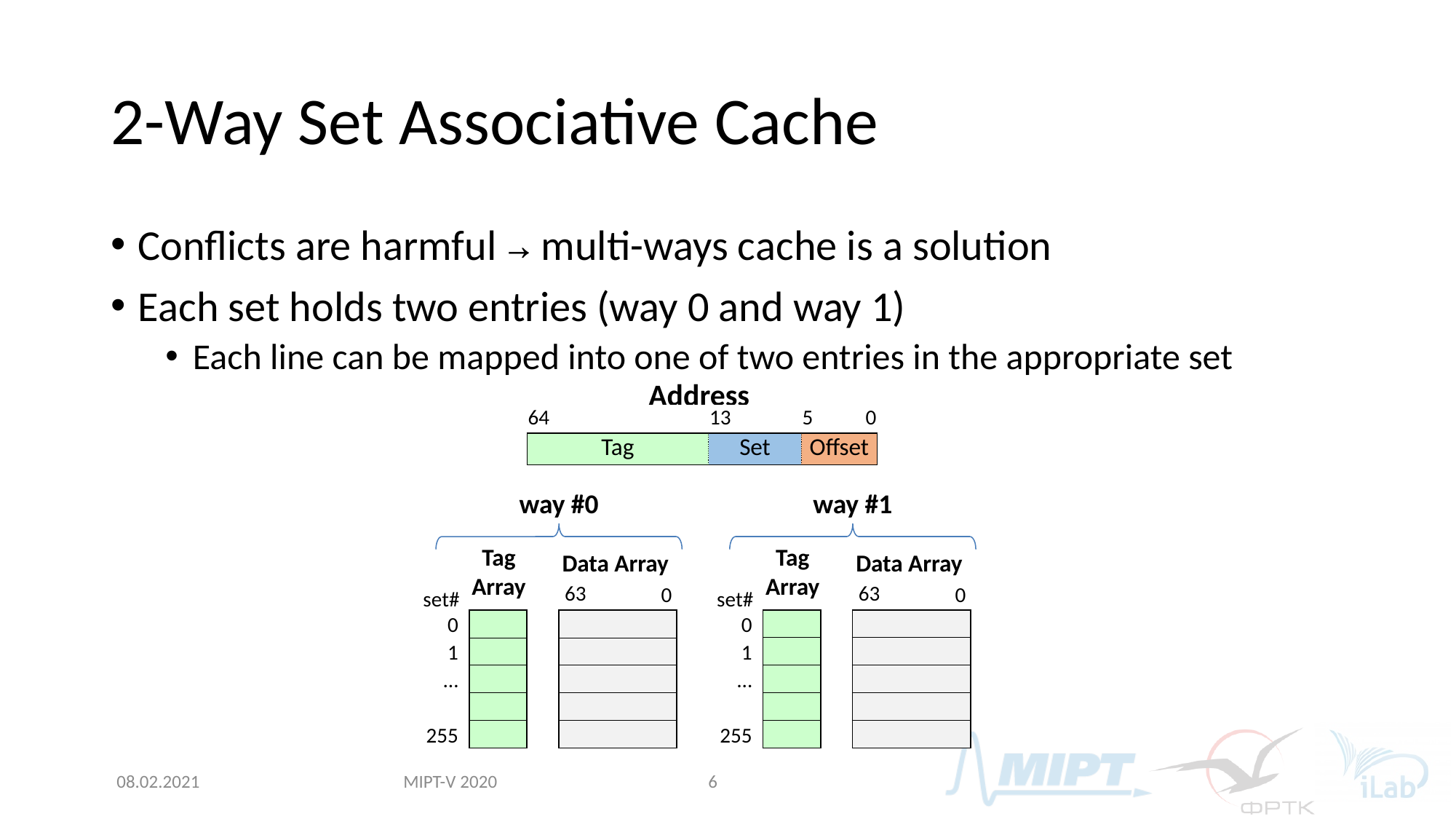

# 2-Way Set Associative Cache
Conflicts are harmful → multi-ways cache is a solution
Each set holds two entries (way 0 and way 1)
Each line can be mapped into one of two entries in the appropriate set

Address
| 64 | 13 |  | 5 | 0 |
| --- | --- | --- | --- | --- |
| Tag | Set |  | Offset |  |

way #1
way #0
Tag Array
Tag Array
Data Array
Data Array
63
63
0
0
set#
set#
| 0 |  |  |  |
| --- | --- | --- | --- |
| 1 |  |  |  |
| … |  |  |  |
|  |  |  |  |
| 255 |  |  |  |
| 0 |  |  |  |
| --- | --- | --- | --- |
| 1 |  |  |  |
| … |  |  |  |
|  |  |  |  |
| 255 |  |  |  |
MIPT-V 2020
08.02.2021